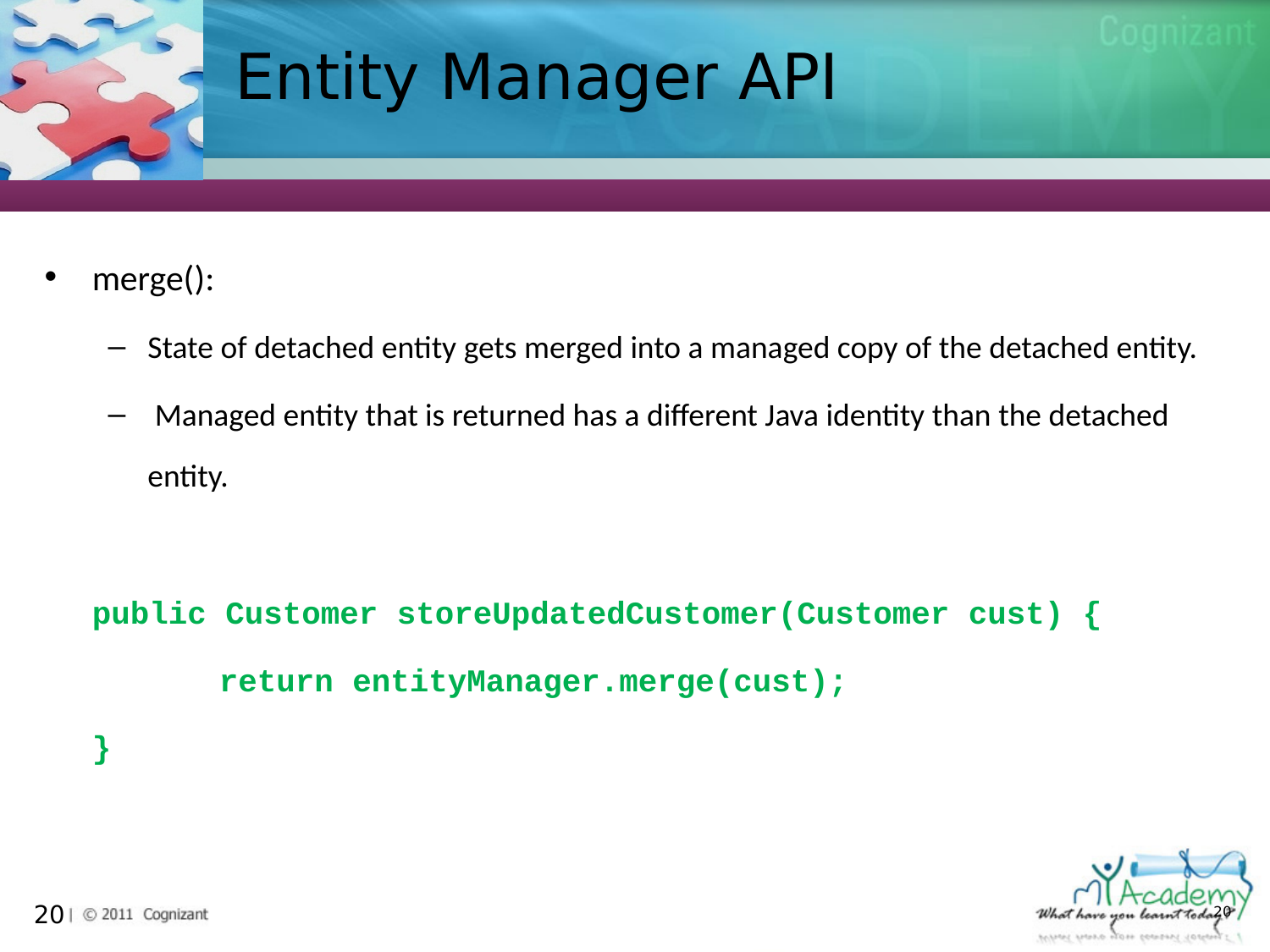

# Entity Manager API
merge():
State of detached entity gets merged into a managed copy of the detached entity.
 Managed entity that is returned has a different Java identity than the detached entity.

	public Customer storeUpdatedCustomer(Customer cust) {
		return entityManager.merge(cust);
	}

20
20